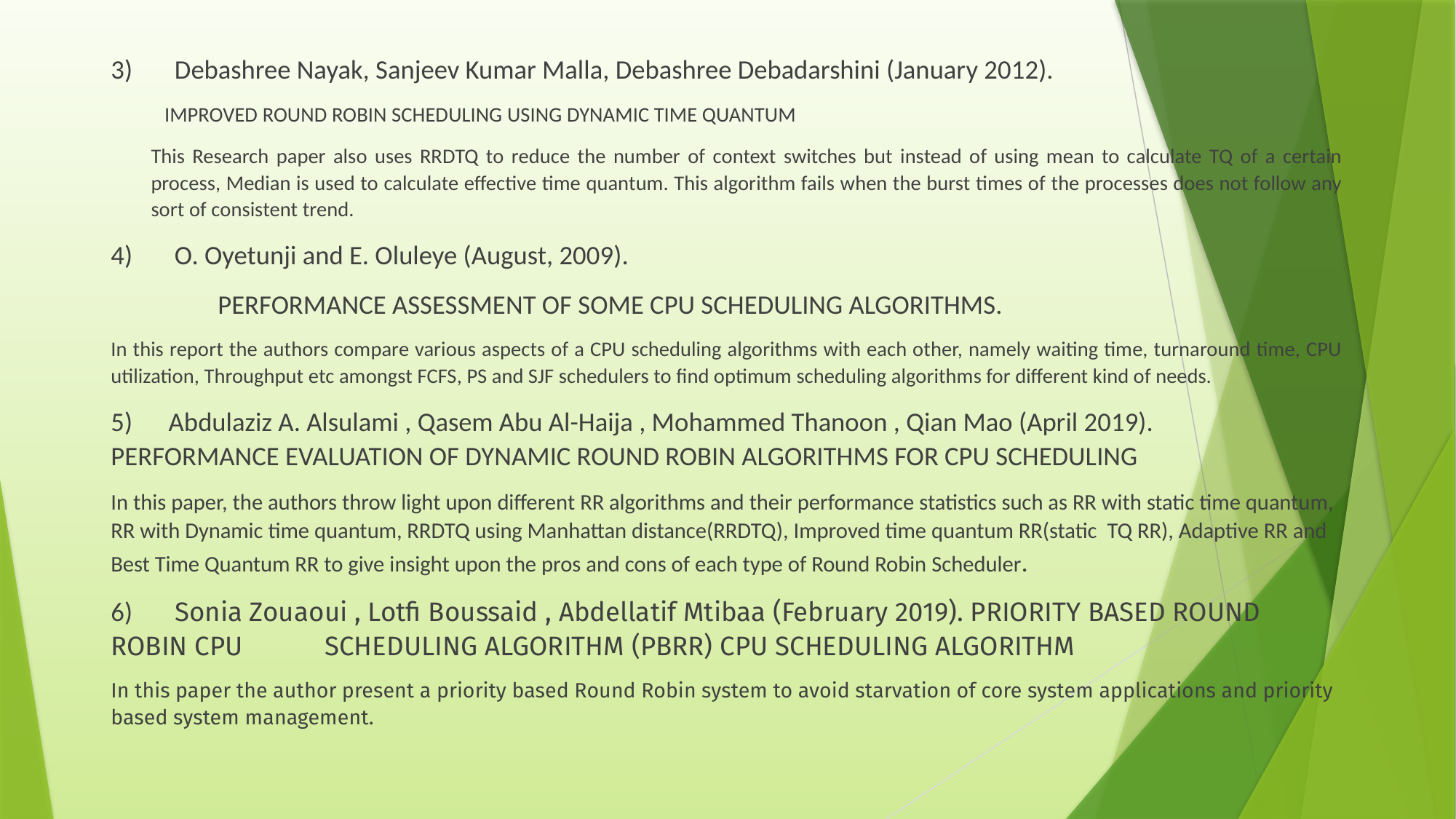

3)       Debashree Nayak, Sanjeev Kumar Malla, Debashree Debadarshini (January 2012).
	IMPROVED ROUND ROBIN SCHEDULING USING DYNAMIC TIME QUANTUM
This Research paper also uses RRDTQ to reduce the number of context switches but instead of using mean to calculate TQ of a certain process, Median is used to calculate effective time quantum. This algorithm fails when the burst times of the processes does not follow any sort of consistent trend.
4)       O. Oyetunji and E. Oluleye (August, 2009).
	PERFORMANCE ASSESSMENT OF SOME CPU SCHEDULING ALGORITHMS.
In this report the authors compare various aspects of a CPU scheduling algorithms with each other, namely waiting time, turnaround time, CPU utilization, Throughput etc amongst FCFS, PS and SJF schedulers to find optimum scheduling algorithms for different kind of needs.
5)      Abdulaziz A. Alsulami , Qasem Abu Al-Haija , Mohammed Thanoon , Qian Mao (April 2019).     		PERFORMANCE EVALUATION OF DYNAMIC ROUND ROBIN ALGORITHMS FOR CPU SCHEDULING
In this paper, the authors throw light upon different RR algorithms and their performance statistics such as RR with static time quantum, RR with Dynamic time quantum, RRDTQ using Manhattan distance(RRDTQ), Improved time quantum RR(static  TQ RR), Adaptive RR and Best Time Quantum RR to give insight upon the pros and cons of each type of Round Robin Scheduler.
6)       Sonia Zouaoui , Lotfi Boussaid , Abdellatif Mtibaa (February 2019). PRIORITY BASED ROUND ROBIN CPU 	SCHEDULING ALGORITHM (PBRR) CPU SCHEDULING ALGORITHM
In this paper the author present a priority based Round Robin system to avoid starvation of core system applications and priority based system management.